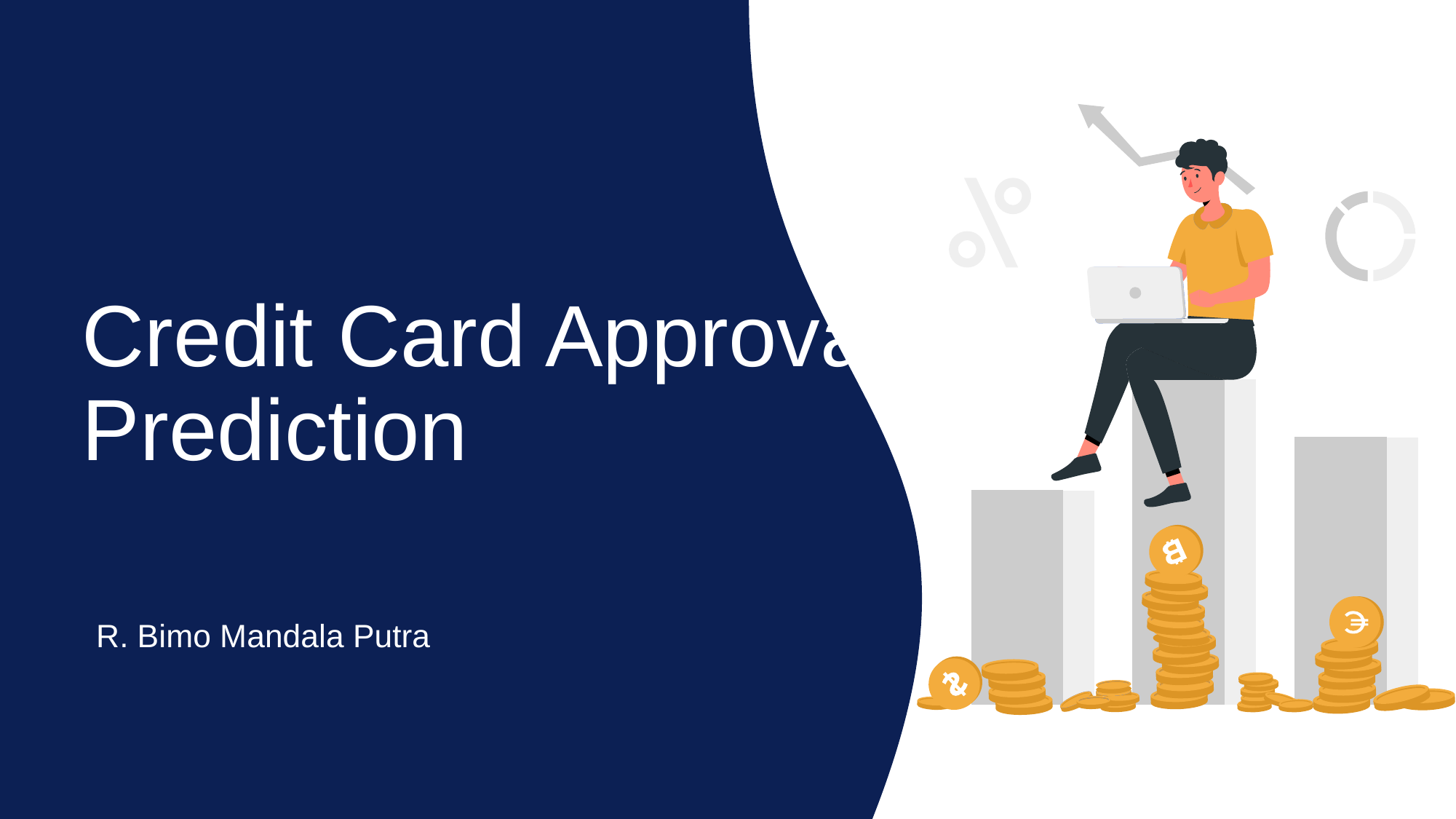

# Credit Card Approval Prediction
R. Bimo Mandala Putra